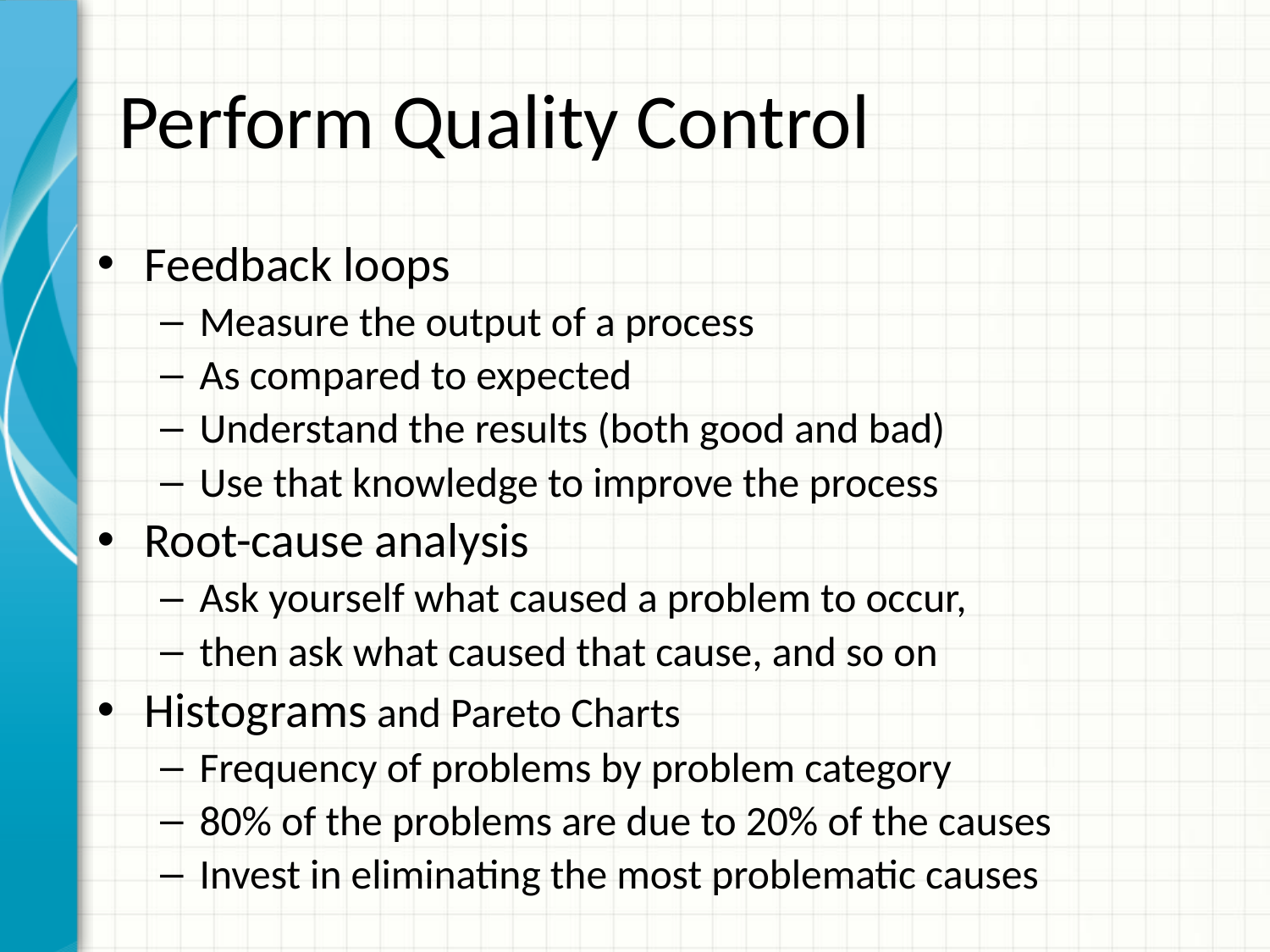

# Perform Quality Control
Feedback loops
Measure the output of a process
As compared to expected
Understand the results (both good and bad)
Use that knowledge to improve the process
Root-cause analysis
Ask yourself what caused a problem to occur,
then ask what caused that cause, and so on
Histograms and Pareto Charts
Frequency of problems by problem category
80% of the problems are due to 20% of the causes
Invest in eliminating the most problematic causes